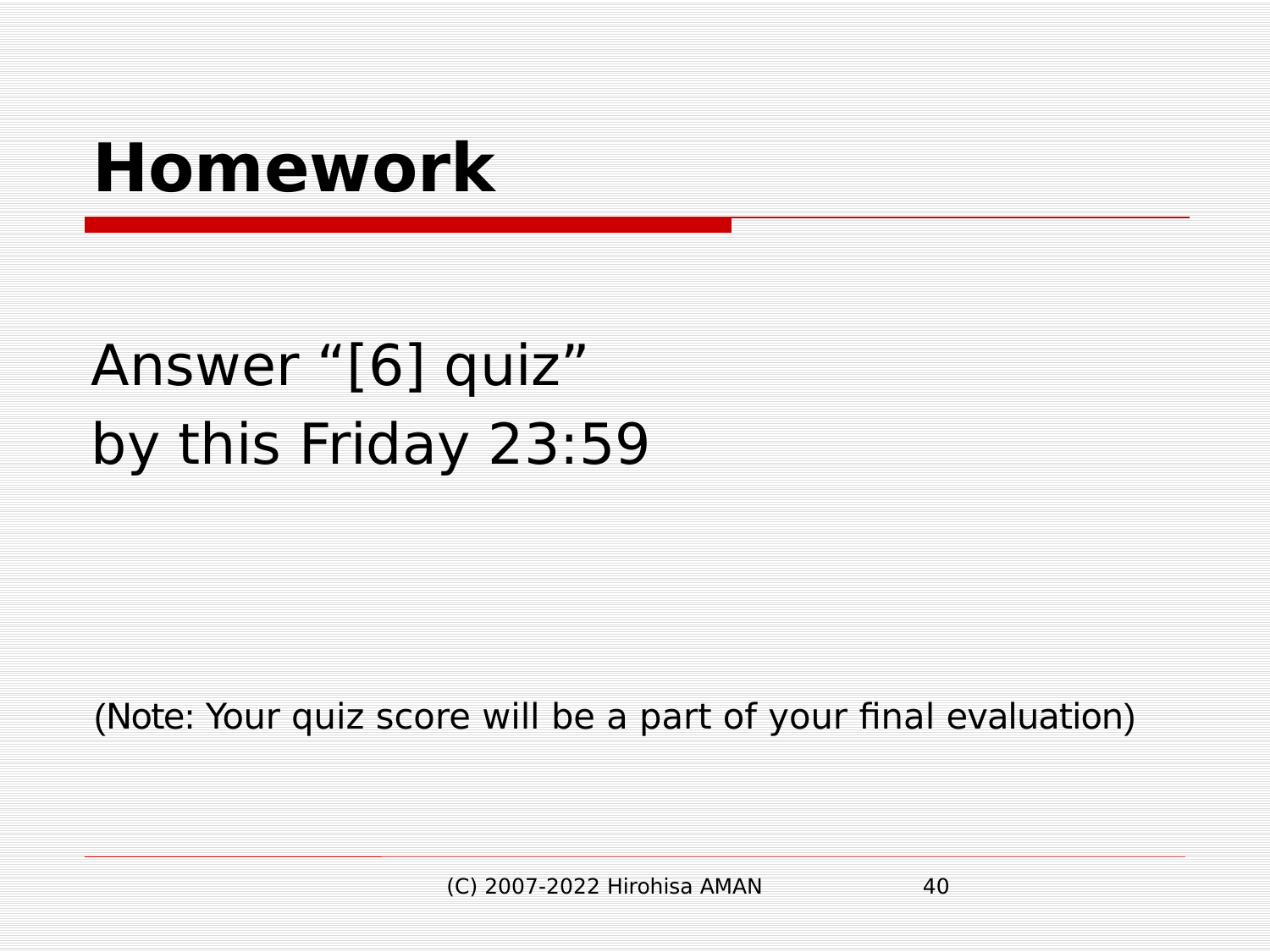

# Homework

Answer “[6] quiz”
by this Friday 23:59
(Note: Your quiz score will be a part of your final evaluation)
(C) 2007-2022 Hirohisa AMAN
40